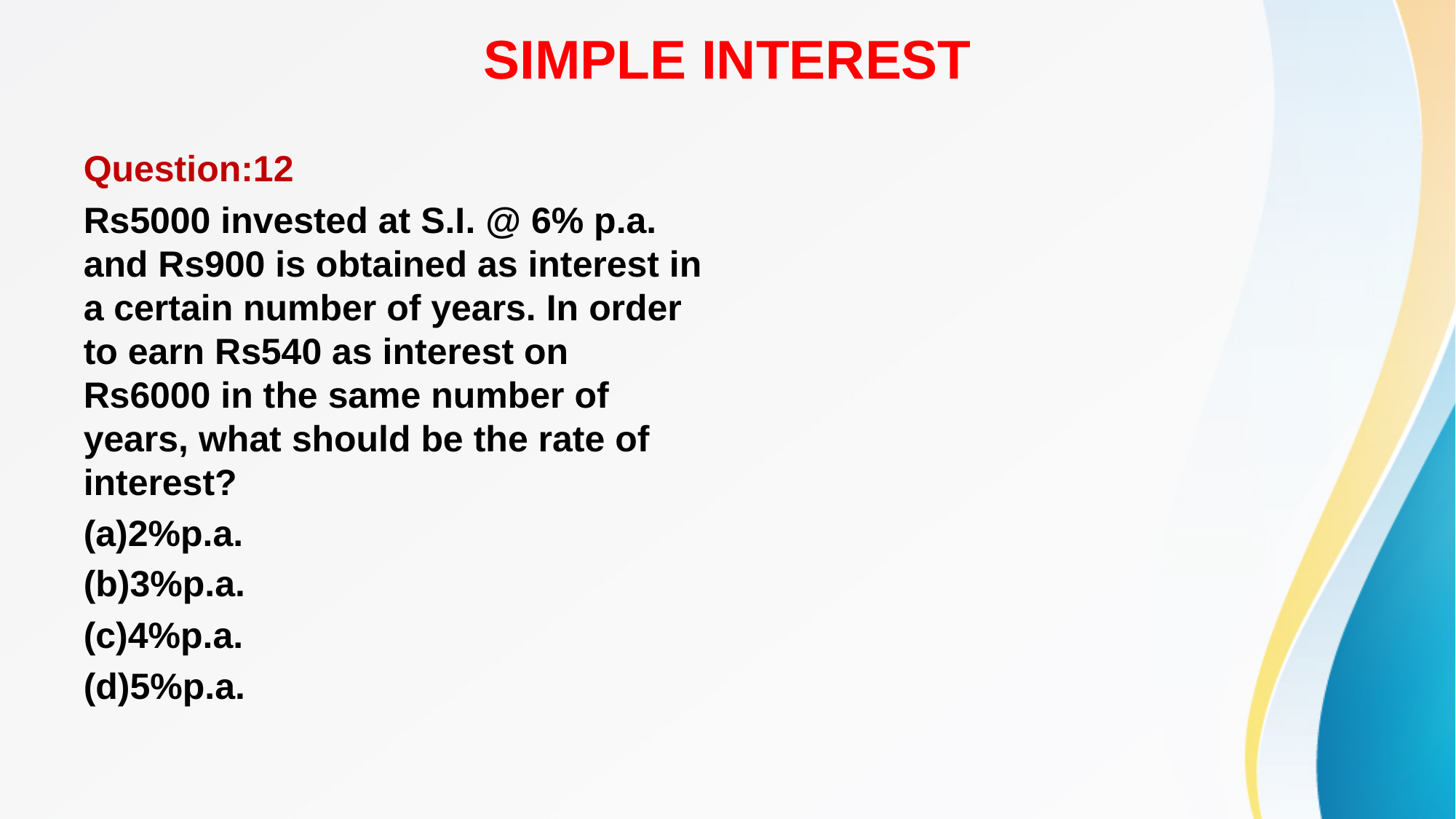

# SIMPLE INTEREST
Question:12
Rs5000 invested at S.I. @ 6% p.a. and Rs900 is obtained as interest in a certain number of years. In order to earn Rs540 as interest on Rs6000 in the same number of years, what should be the rate of interest?
(a)2%p.a.
(b)3%p.a.
(c)4%p.a.
(d)5%p.a.